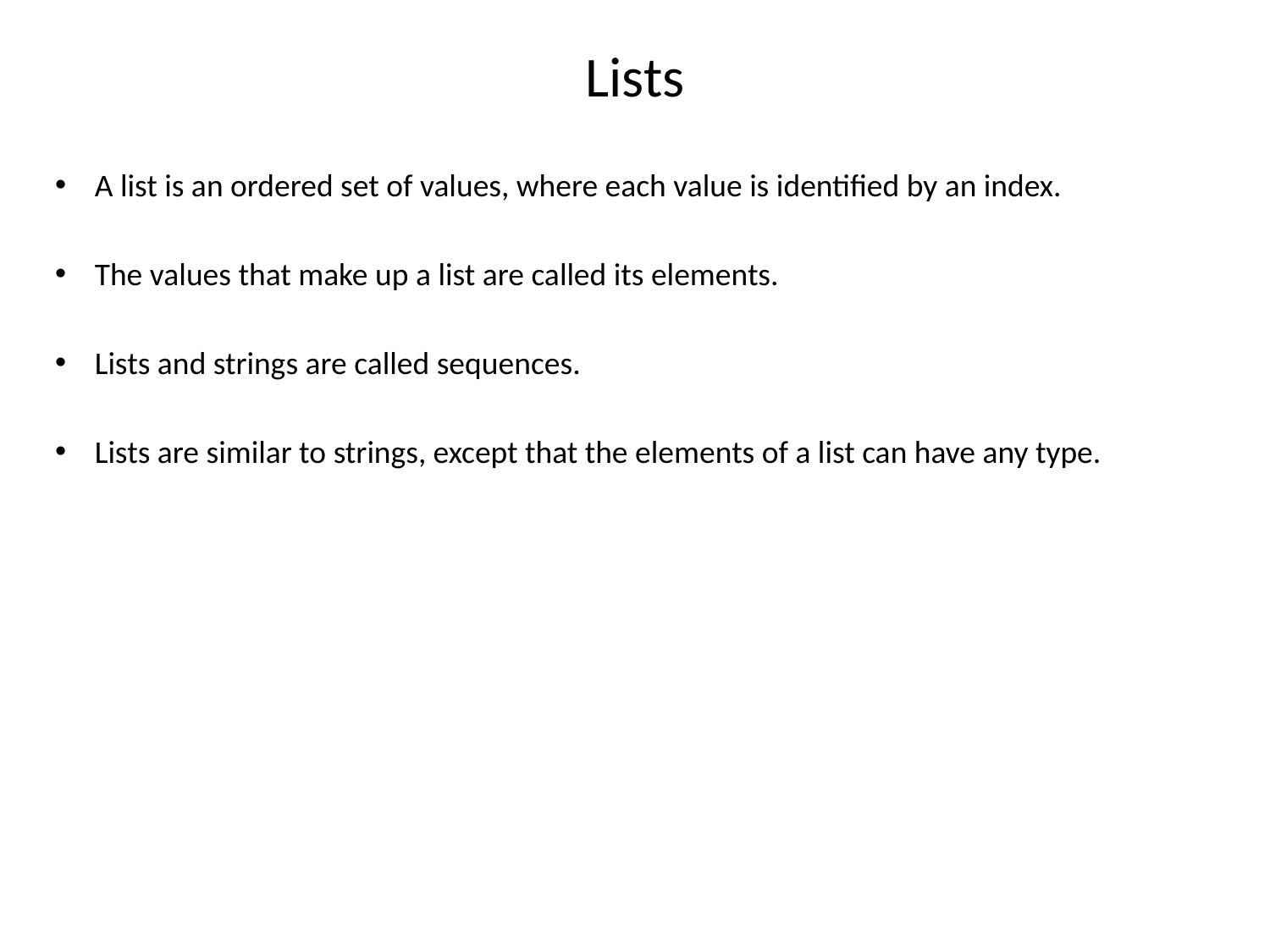

# Lists
A list is an ordered set of values, where each value is identified by an index.

The values that make up a list are called its elements.

Lists and strings are called sequences.

Lists are similar to strings, except that the elements of a list can have any type.